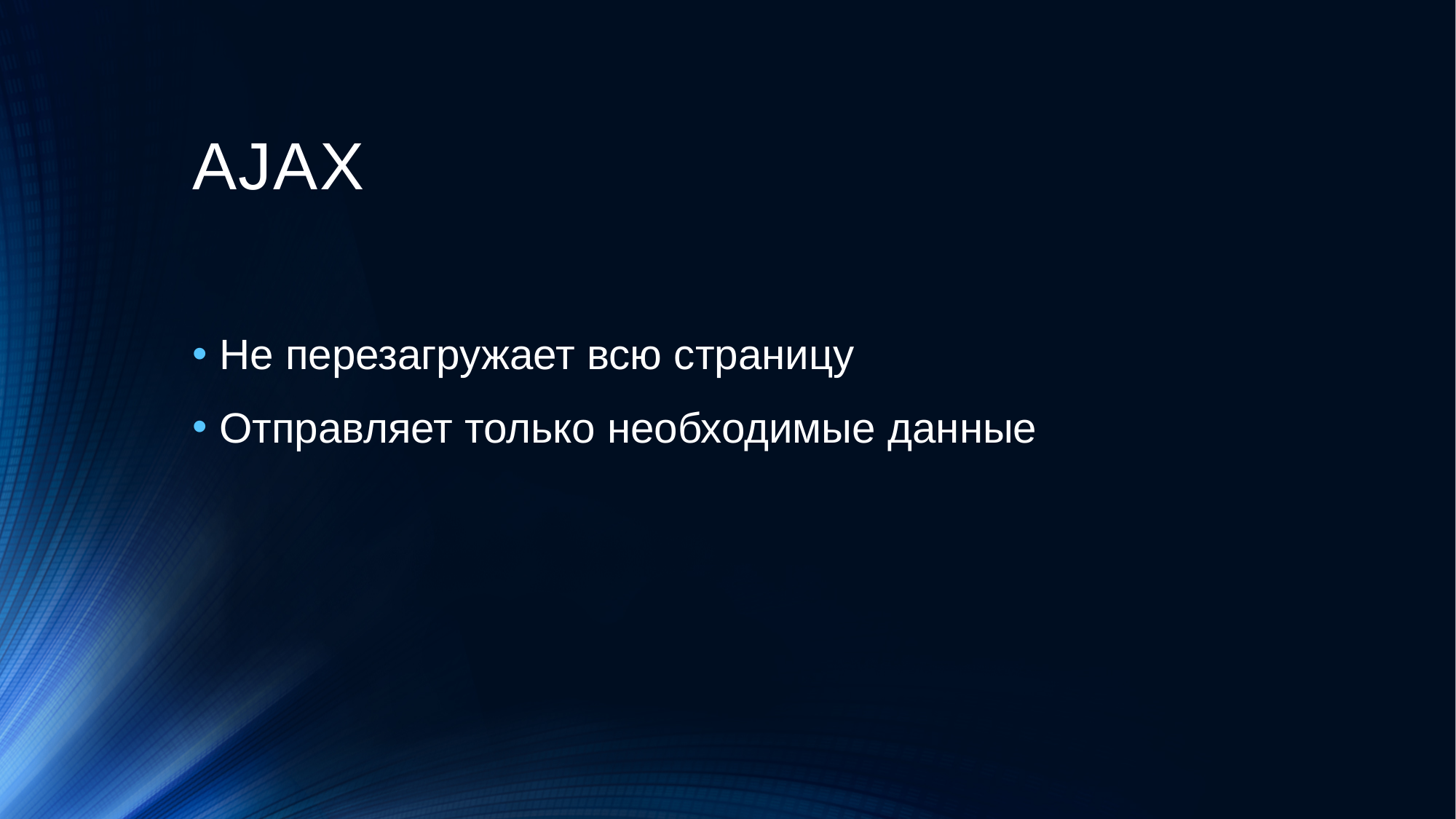

# AJAX
Не перезагружает всю страницу
Отправляет только необходимые данные